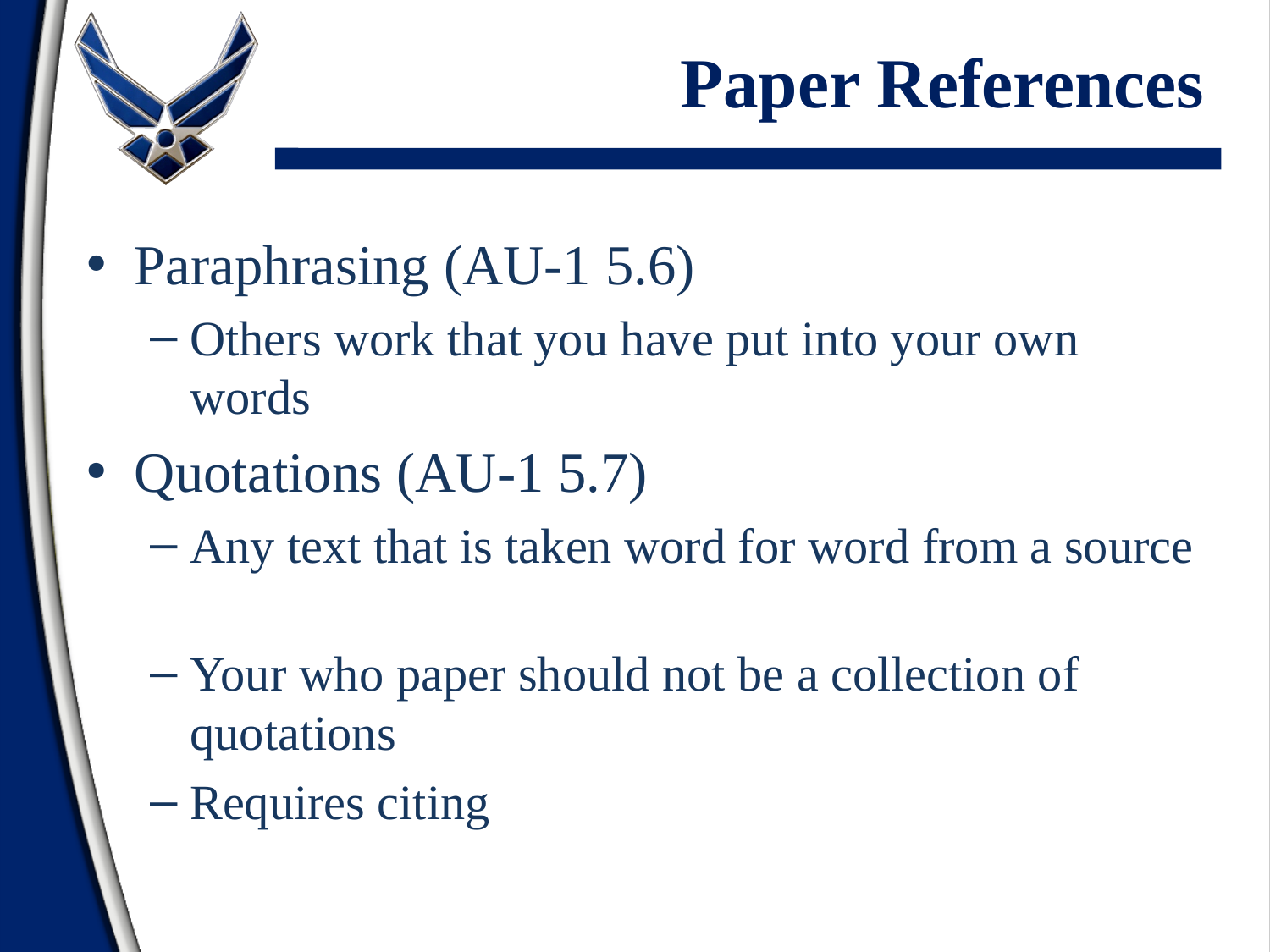

# Paper References
Paraphrasing (AU-1 5.6)
Others work that you have put into your own words
Quotations (AU-1 5.7)
Any text that is taken word for word from a source
Your who paper should not be a collection of quotations
Requires citing